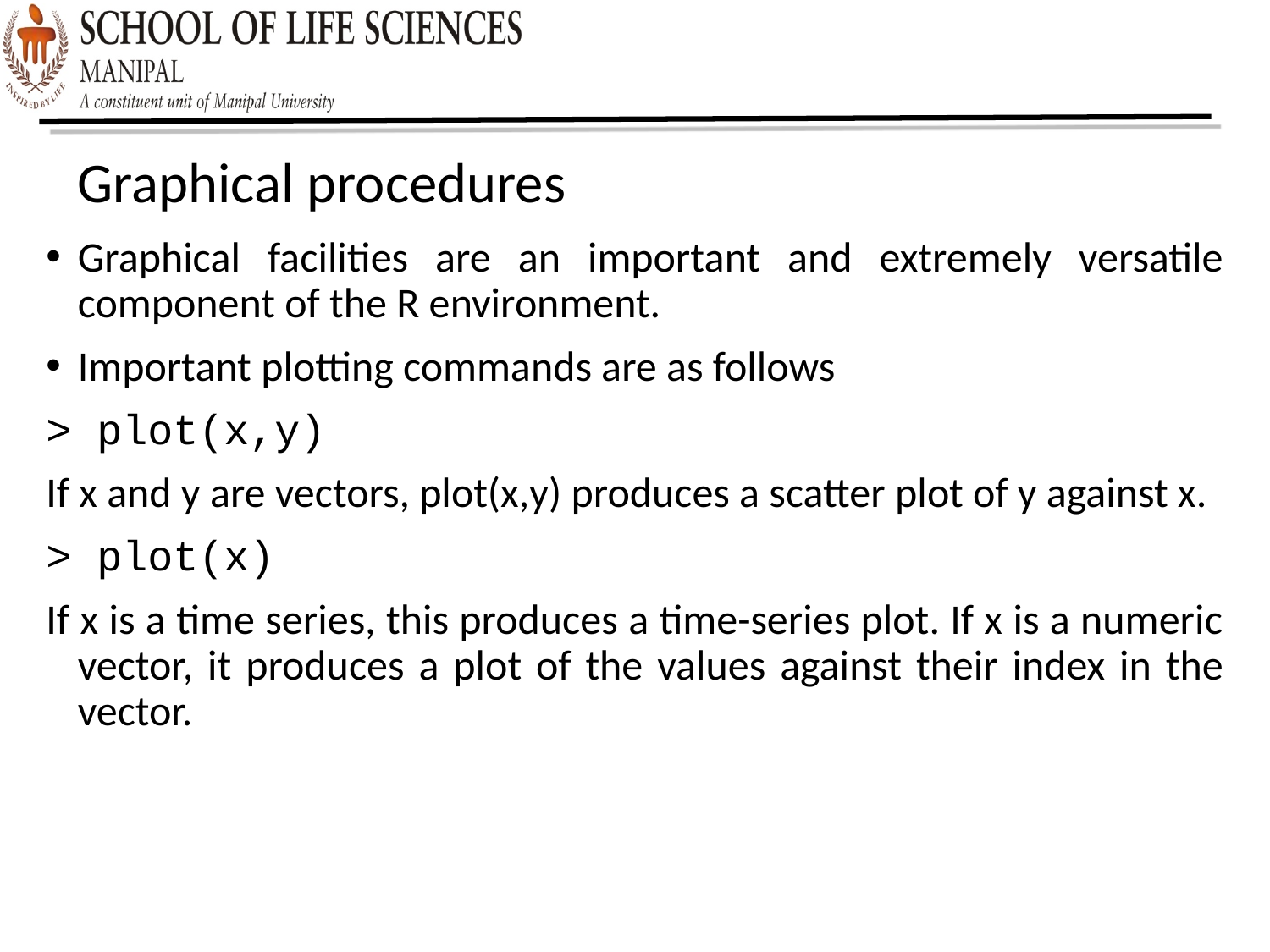

Graphical procedures
Graphical facilities are an important and extremely versatile component of the R environment.
Important plotting commands are as follows
> plot(x,y)
If x and y are vectors, plot(x,y) produces a scatter plot of y against x.
> plot(x)
If x is a time series, this produces a time-series plot. If x is a numeric vector, it produces a plot of the values against their index in the vector.